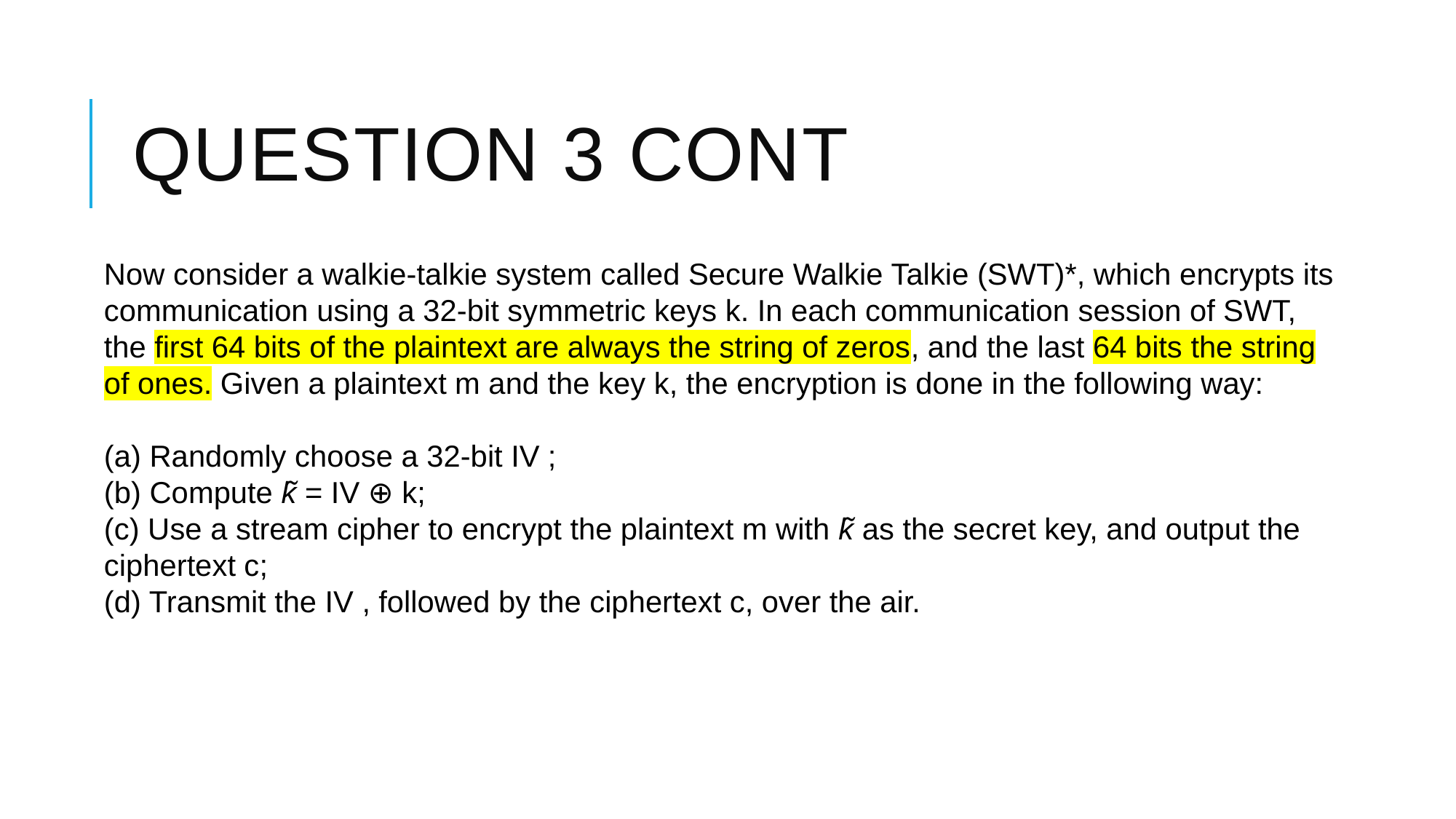

# Question 3 Cont
Now consider a walkie-talkie system called Secure Walkie Talkie (SWT)*, which encrypts its communication using a 32-bit symmetric keys k. In each communication session of SWT, the first 64 bits of the plaintext are always the string of zeros, and the last 64 bits the string of ones. Given a plaintext m and the key k, the encryption is done in the following way:

(a) Randomly choose a 32-bit IV ;
(b) Compute k̃ = IV ⊕ k;
(c) Use a stream cipher to encrypt the plaintext m with k̃ as the secret key, and output the ciphertext c;
(d) Transmit the IV , followed by the ciphertext c, over the air.